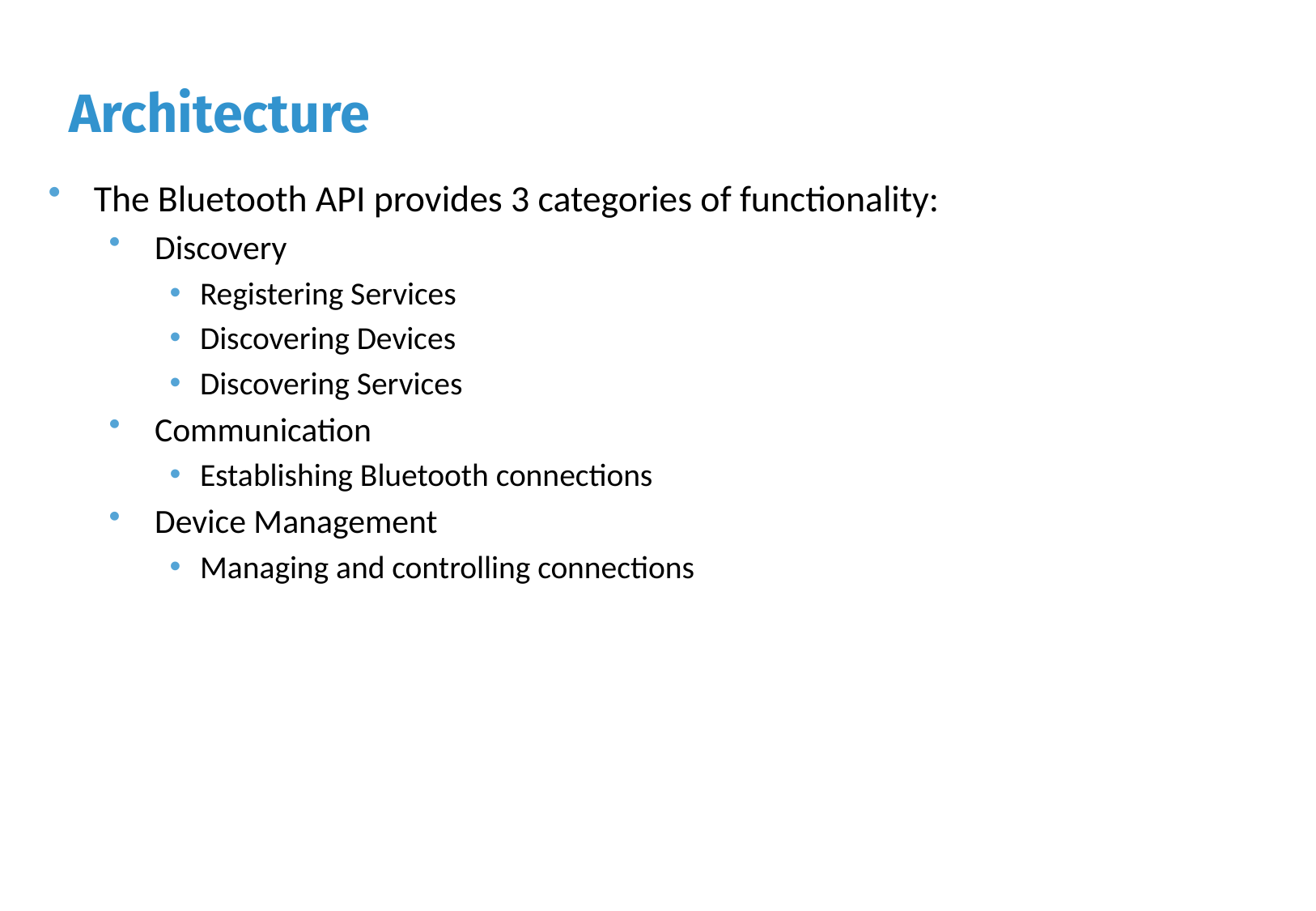

# Architecture
The Bluetooth API provides 3 categories of functionality:
 Discovery
Registering Services
Discovering Devices
Discovering Services
 Communication
Establishing Bluetooth connections
 Device Management
Managing and controlling connections